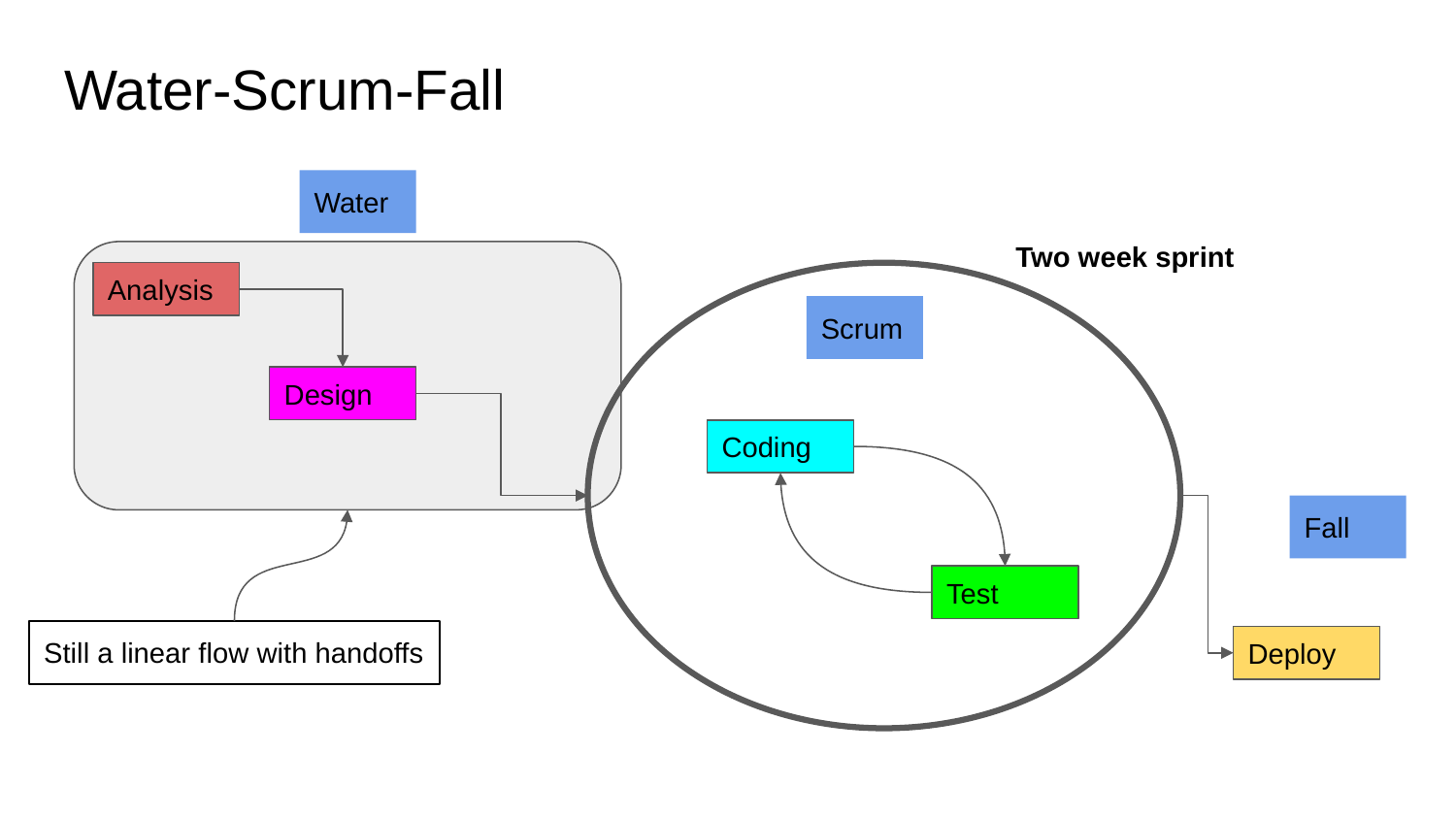

# Water-Scrum-Fall
Water
Two week sprint

Analysis

Scrum
Design
Coding
Fall
Test
Still a linear flow with handoffs
Deploy